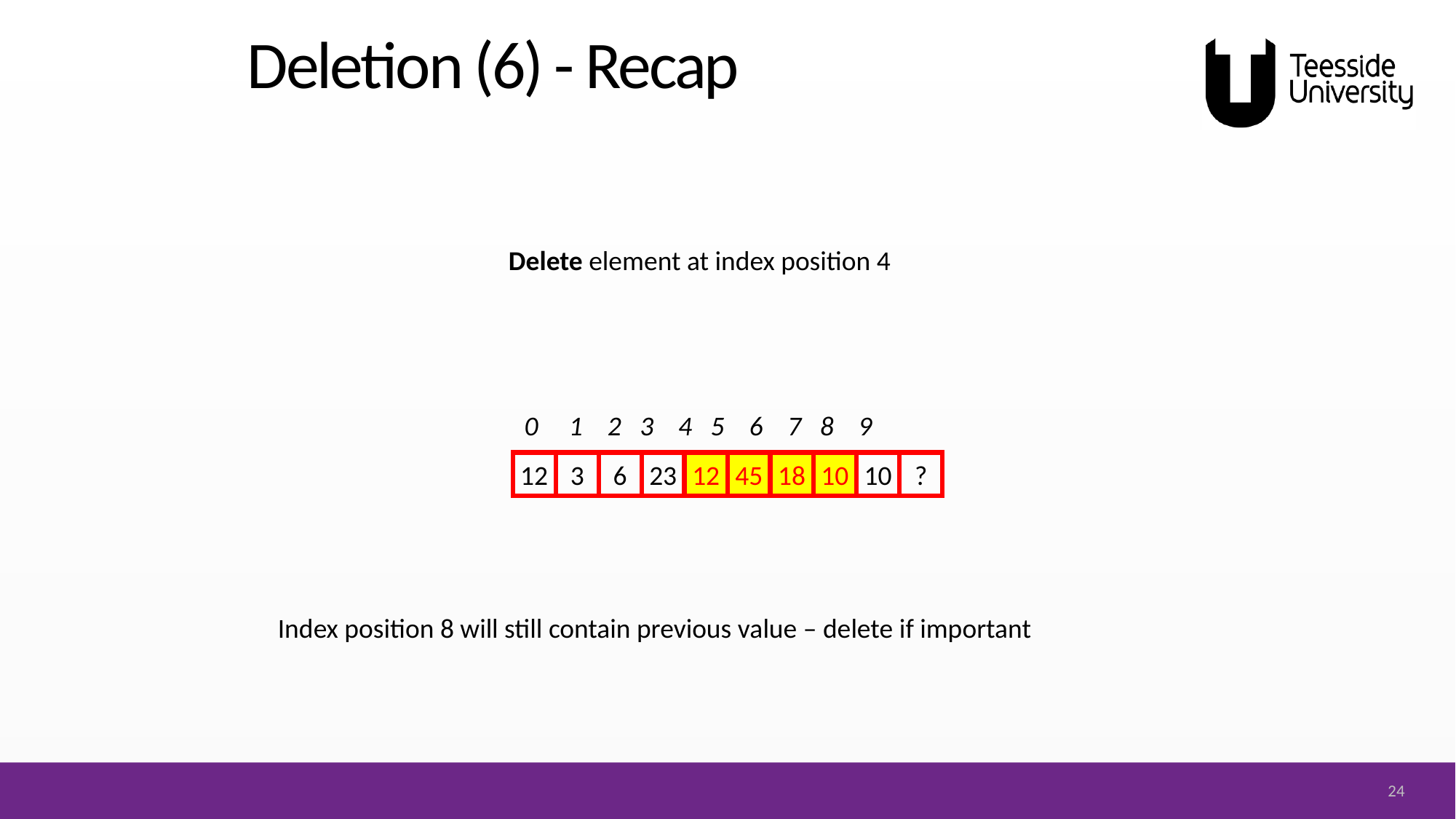

# Deletion (6) - Recap
Delete element at index position 4
0     1    2   3    4   5    6    7   8    9
12
3
6
23
12
45
18
10
10
?
Index position 8 will still contain previous value – delete if important
24